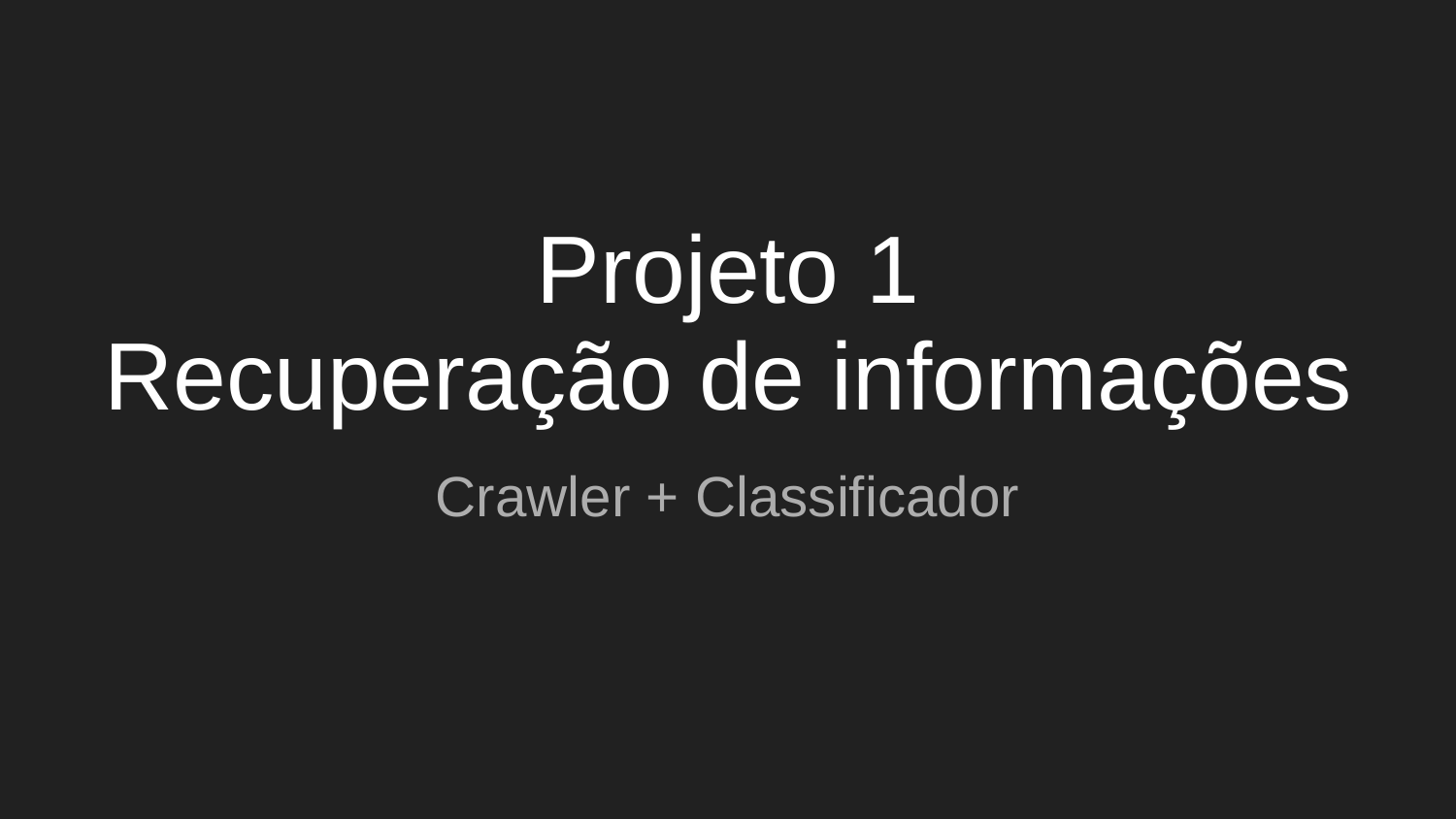

# Projeto 1
Recuperação de informações
Crawler + Classificador